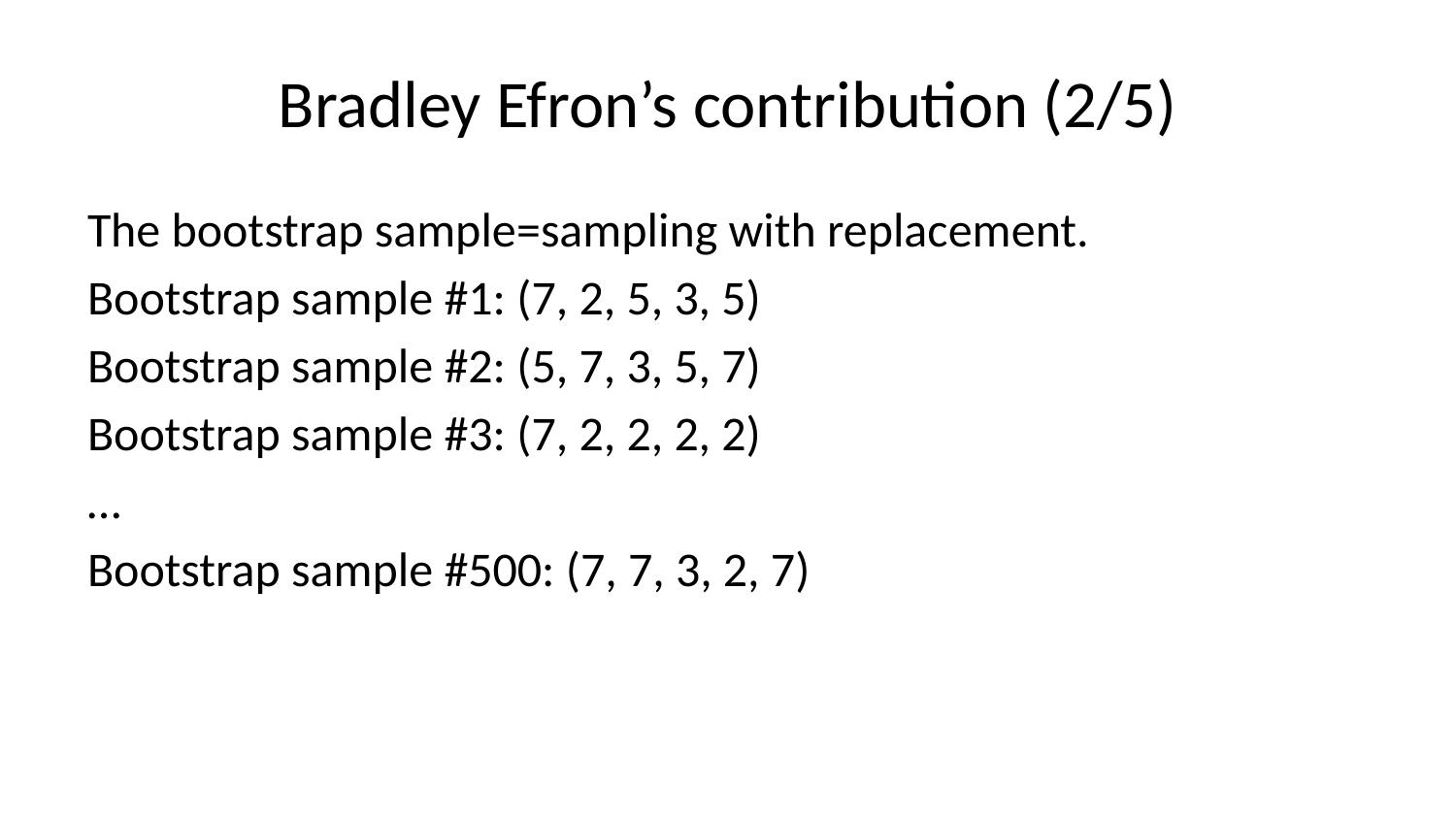

# Bradley Efron’s contribution (2/5)
The bootstrap sample=sampling with replacement.
Bootstrap sample #1: (7, 2, 5, 3, 5)
Bootstrap sample #2: (5, 7, 3, 5, 7)
Bootstrap sample #3: (7, 2, 2, 2, 2)
…
Bootstrap sample #500: (7, 7, 3, 2, 7)